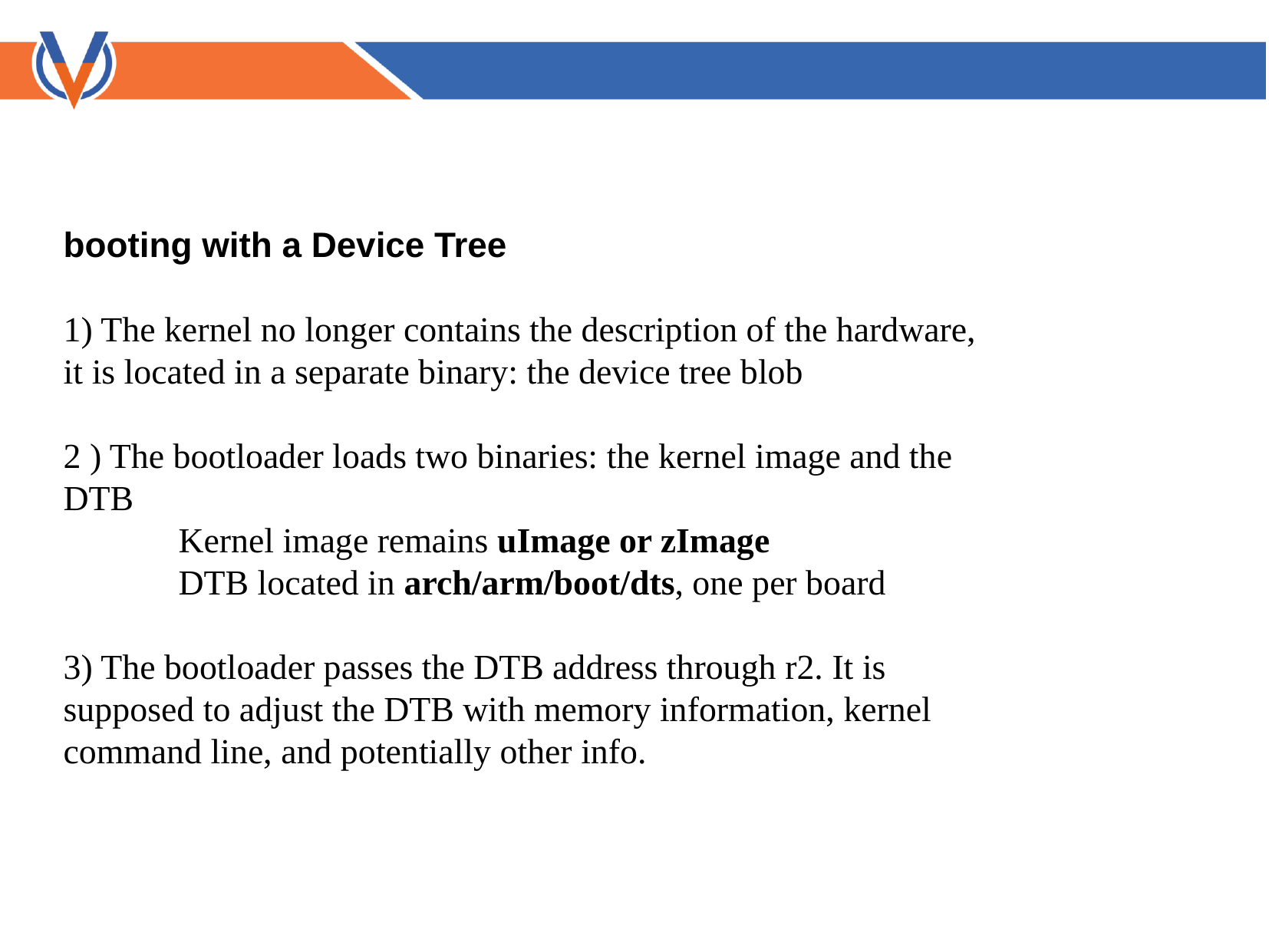

booting with a Device Tree

1) The kernel no longer contains the description of the hardware,
it is located in a separate binary: the device tree blob

2 ) The bootloader loads two binaries: the kernel image and the
DTB
	Kernel image remains uImage or zImage
	DTB located in arch/arm/boot/dts, one per board

3) The bootloader passes the DTB address through r2. It is
supposed to adjust the DTB with memory information, kernel
command line, and potentially other info.

build/ – Build environment setup and makefiles
bionic/ – Android C library
dalvik/ – Android JVM
kernel/ – Linux kernel framework/
– Android platform layer (system libraries and Java components)
system/ – Android system (utilities and libraries, fastboot, logcat, liblog)
external/ – Non-Android-specific Open Source projects required for Android
prebuilt/ – Precompiled binaries for building Android, e.g., cross-compilers
packages/ – Standard Android Java applications and components
development/ – Android reference applications and tools for developers
hardware/ – HAL (audio, sensors) and Qualcomm specific hardware wrappers
vendor/qcom/ – Qualcomm target definitions, e.g., msm8909
vendor/qcom/proprietary/ – Qualcomm-proprietary components
out/ – Built files created by user
out/host/ – Host executables created by the Android build
out/target/product/<product> – Target files appsboot*.mbn – Applications boot loader
boot.img – Android boot image (Linux kernel + root FS)
system.img – Android components (/system)
userdata.img – Android development applications and database
root/ – Root FS directory, which compiles into ramdisk.img and merged into boot.img
system/ – System FS directory, which compiles into system.img
obj/ – Intermediate object files
include/ – Compiled include files from components lib/ STATIC_LIBRARIES/
SHARED_LIBRARIES / EXECUTABLES / APPS /
symbols/ – Symbols for all target binaries